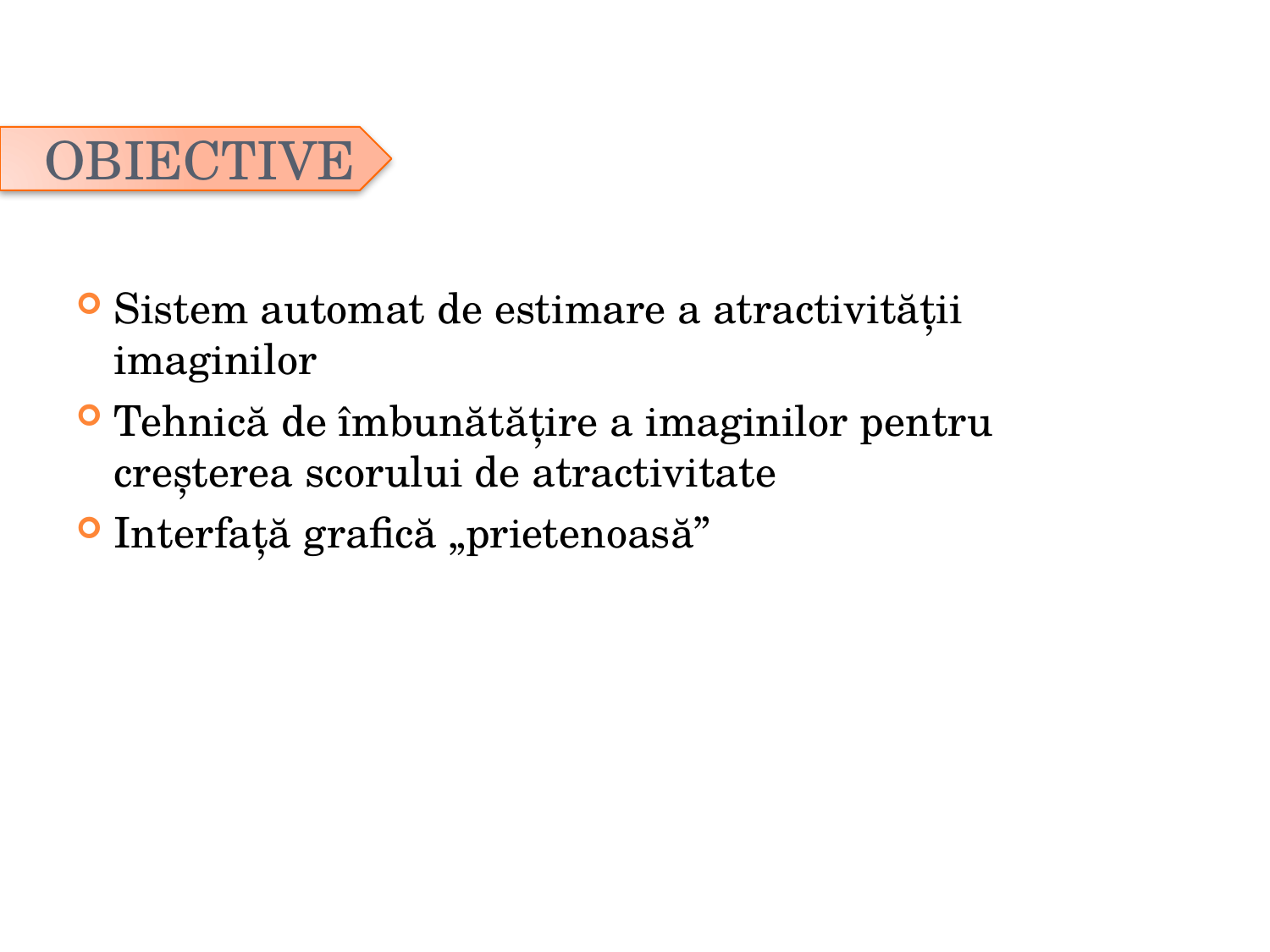

# Obiective

Sistem automat de estimare a atractivității imaginilor
Tehnică de îmbunătățire a imaginilor pentru creșterea scorului de atractivitate
Interfață grafică „prietenoasă”